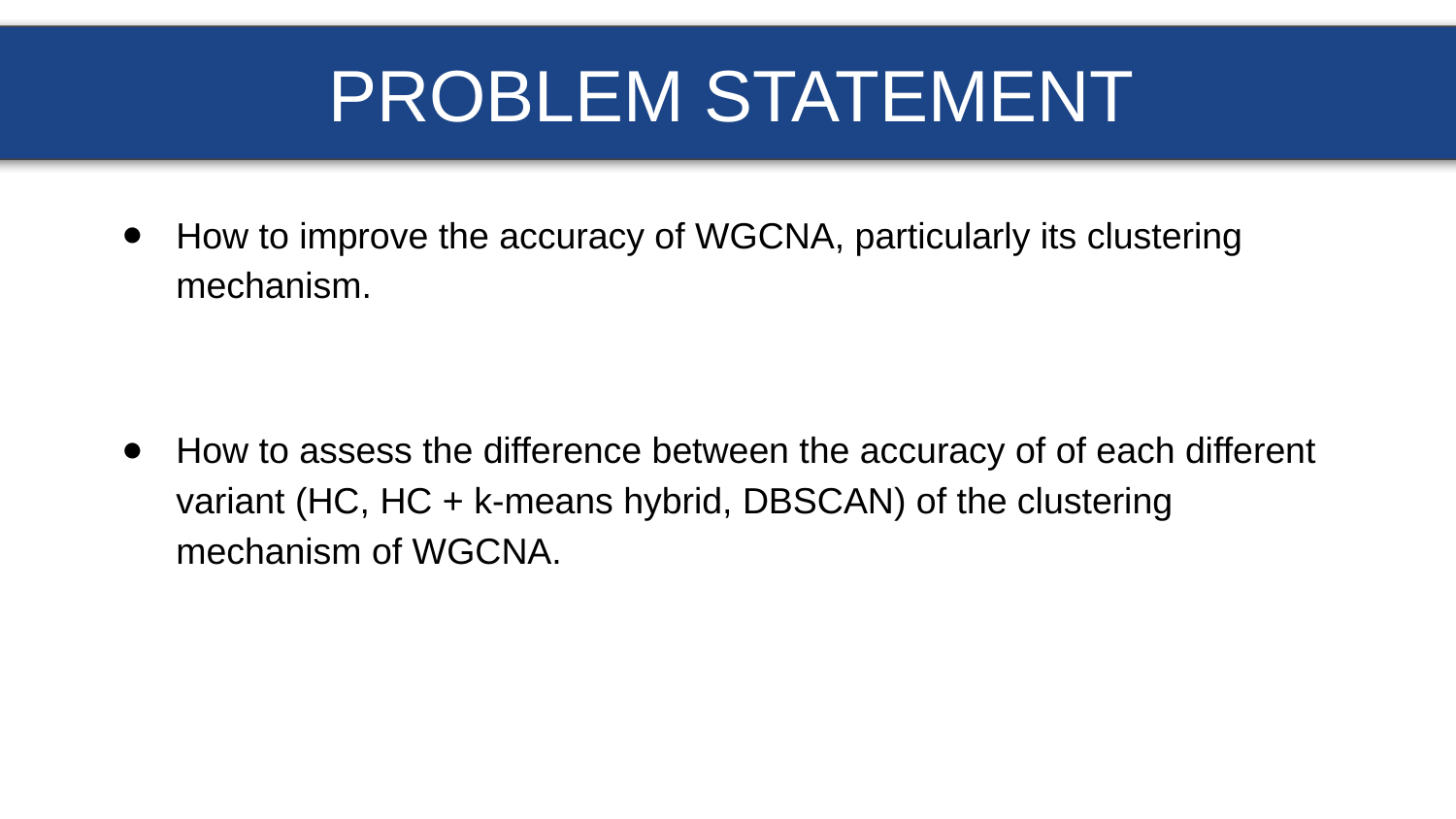

PROBLEM STATEMENT
How to improve the accuracy of WGCNA, particularly its clustering mechanism.

How to assess the difference between the accuracy of of each different variant (HC, HC + k-means hybrid, DBSCAN) of the clustering mechanism of WGCNA.